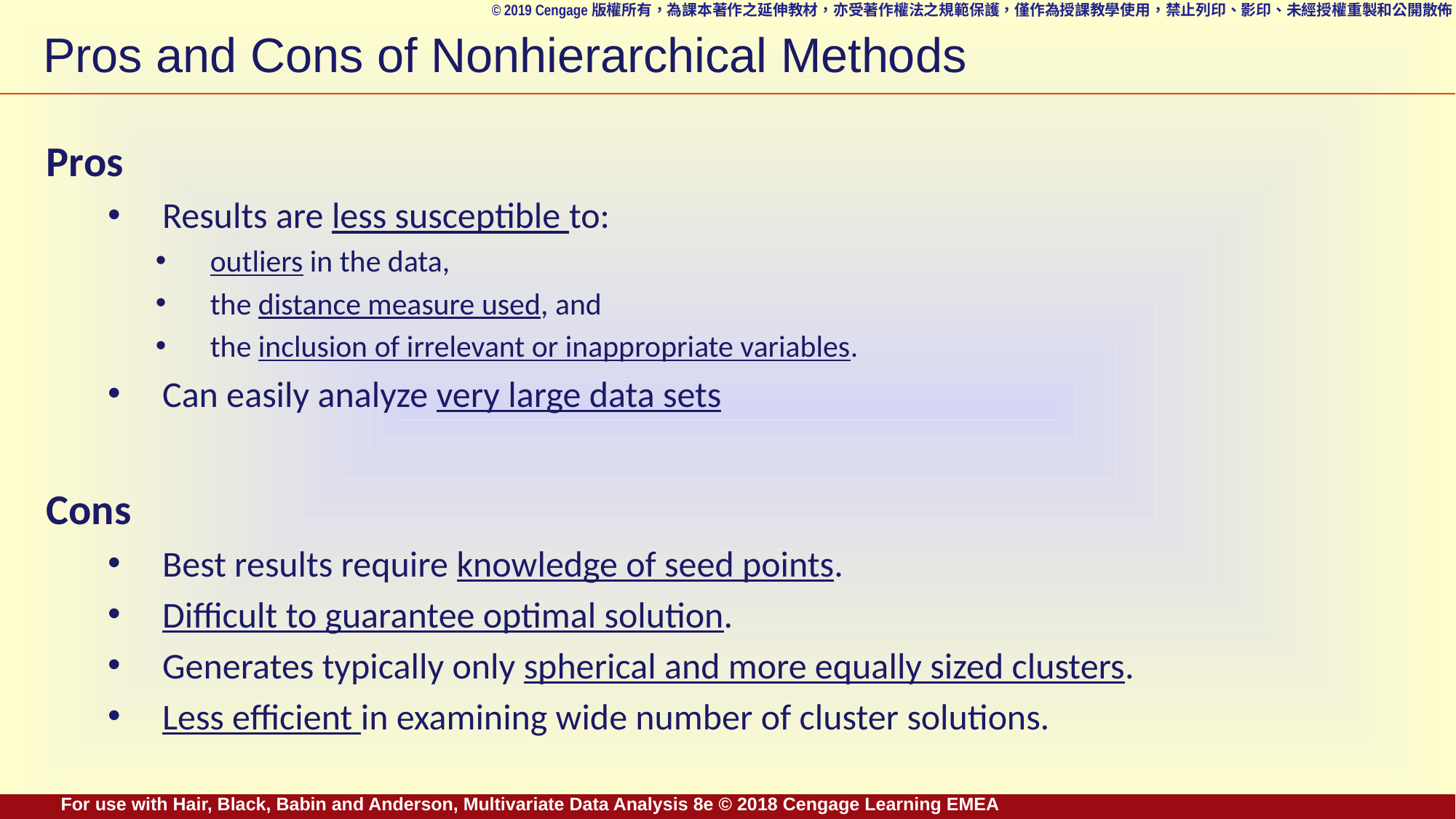

# Pros and Cons of Nonhierarchical Methods
Pros
Results are less susceptible to:
outliers in the data,
the distance measure used, and
the inclusion of irrelevant or inappropriate variables.
Can easily analyze very large data sets

Cons
Best results require knowledge of seed points.
Difficult to guarantee optimal solution.
Generates typically only spherical and more equally sized clusters.
Less efficient in examining wide number of cluster solutions.

For use with Hair, Black, Babin and Anderson, Multivariate Data Analysis 8e © 2018 Cengage Learning EMEA